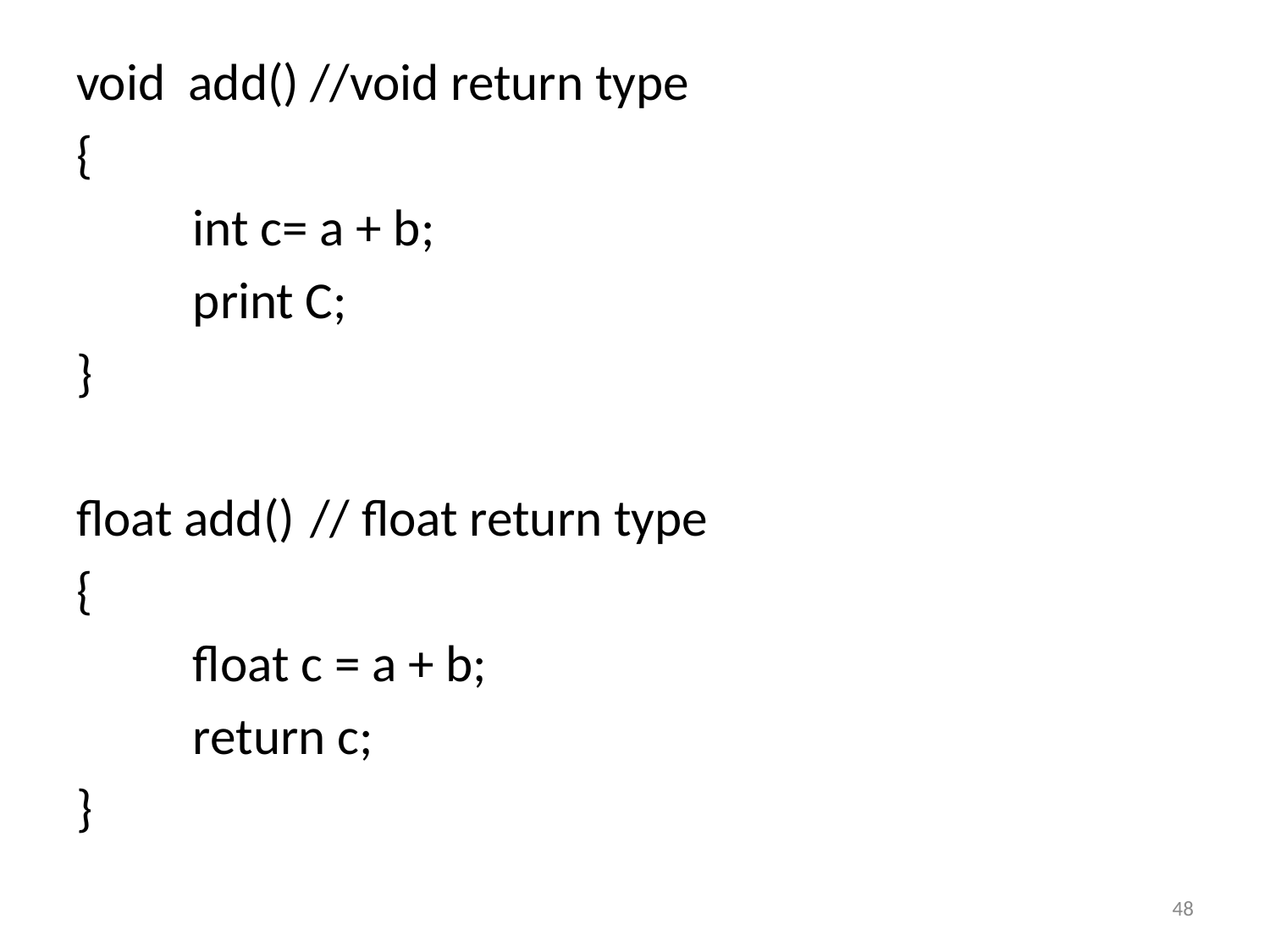

void  add()				//void return type
{
	int c= a + b;
	print C;
}

float add()				// float return type
{
	float c = a + b;
	return c;
}
48